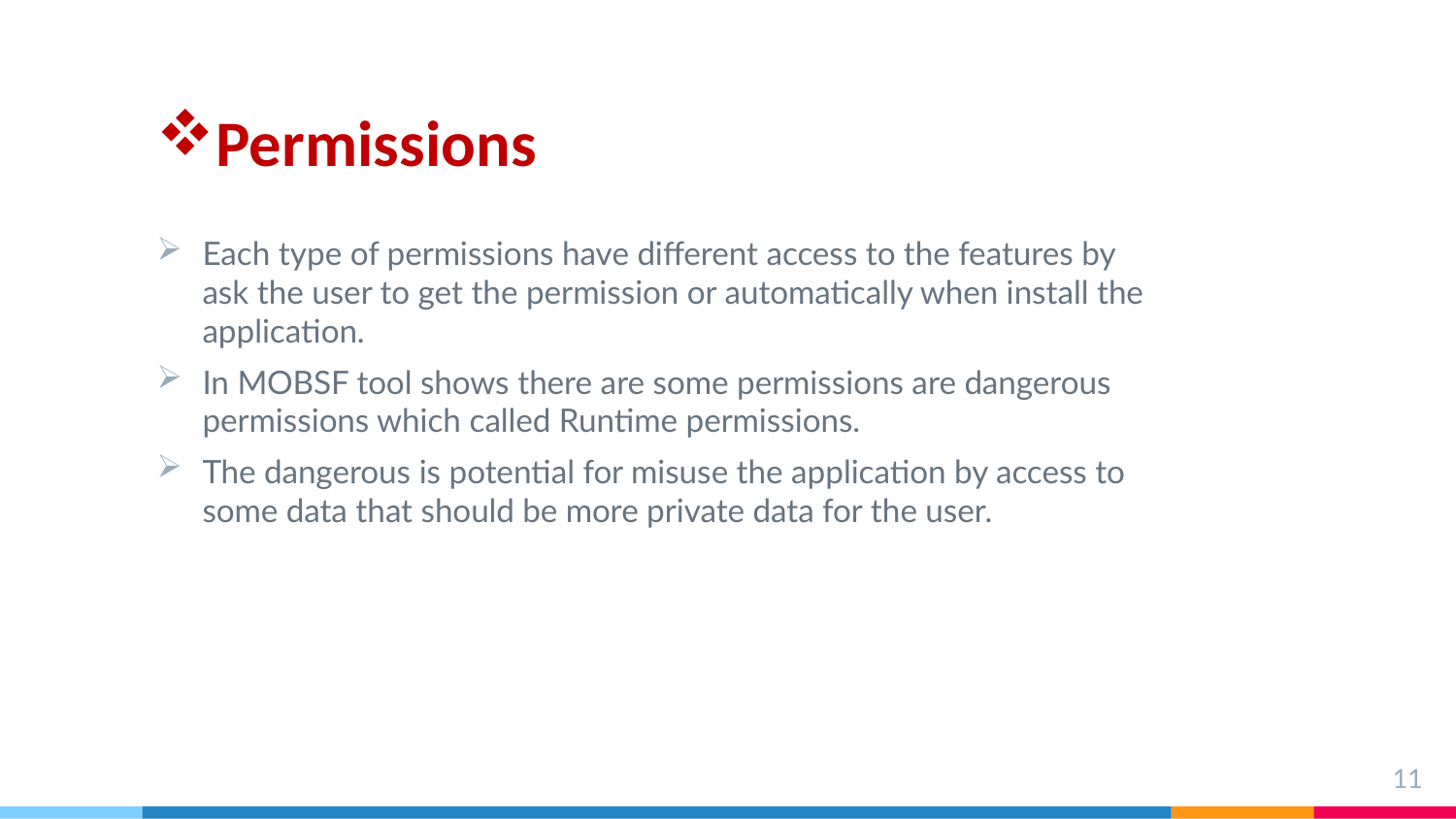

# Permissions
Each type of permissions have different access to the features by ask the user to get the permission or automatically when install the application.
In MOBSF tool shows there are some permissions are dangerous permissions which called Runtime permissions.
The dangerous is potential for misuse the application by access to some data that should be more private data for the user.

11